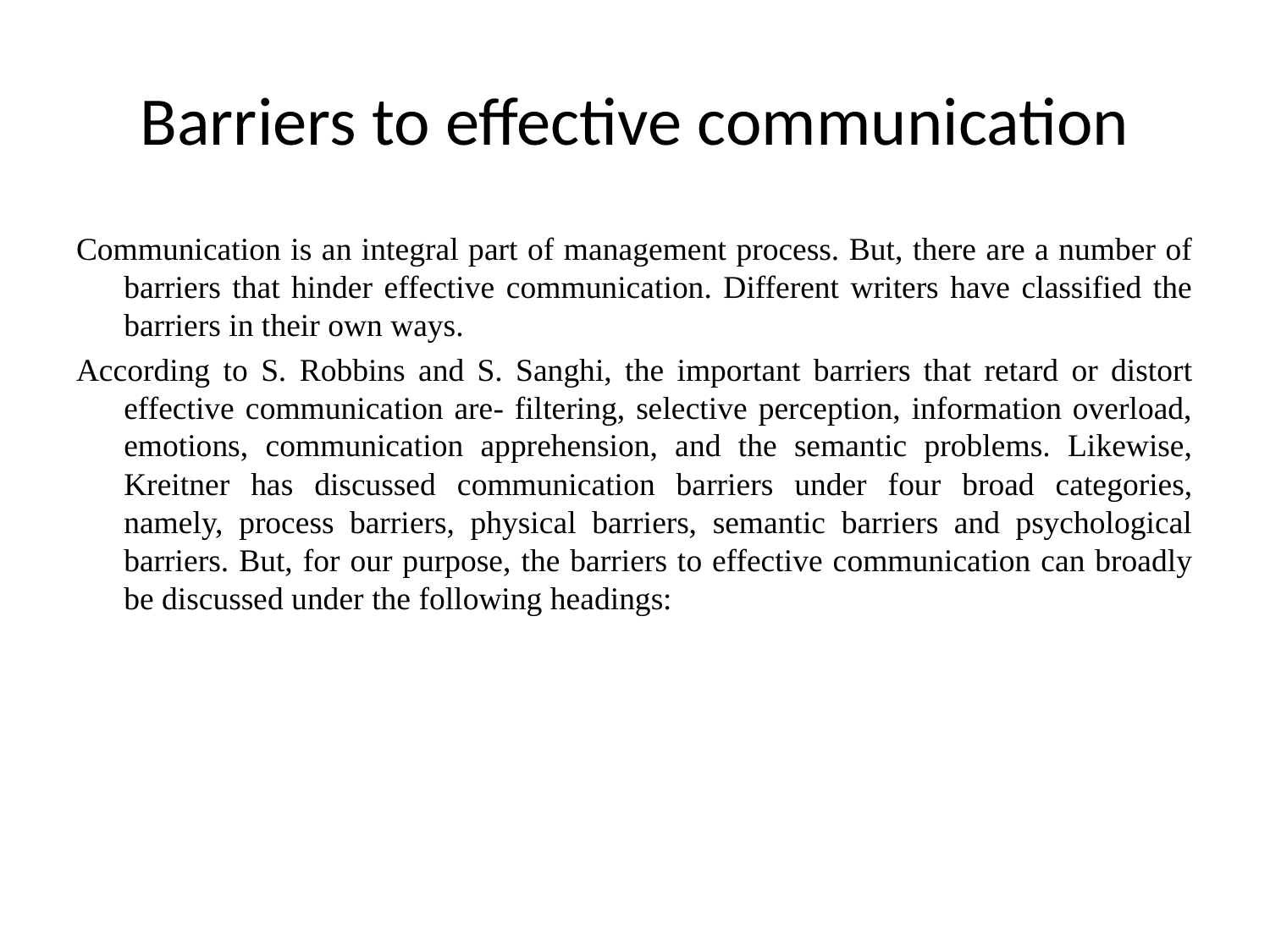

# Barriers to effective communication
Communication is an integral part of management process. But, there are a number of barriers that hinder effective communication. Different writers have classified the barriers in their own ways.
According to S. Robbins and S. Sanghi, the important barriers that retard or distort effective communication are- filtering, selective perception, information overload, emotions, communication apprehension, and the semantic problems. Likewise, Kreitner has discussed communication barriers under four broad categories, namely, process barriers, physical barriers, semantic barriers and psychological barriers. But, for our purpose, the barriers to effective communication can broadly be discussed under the following headings: